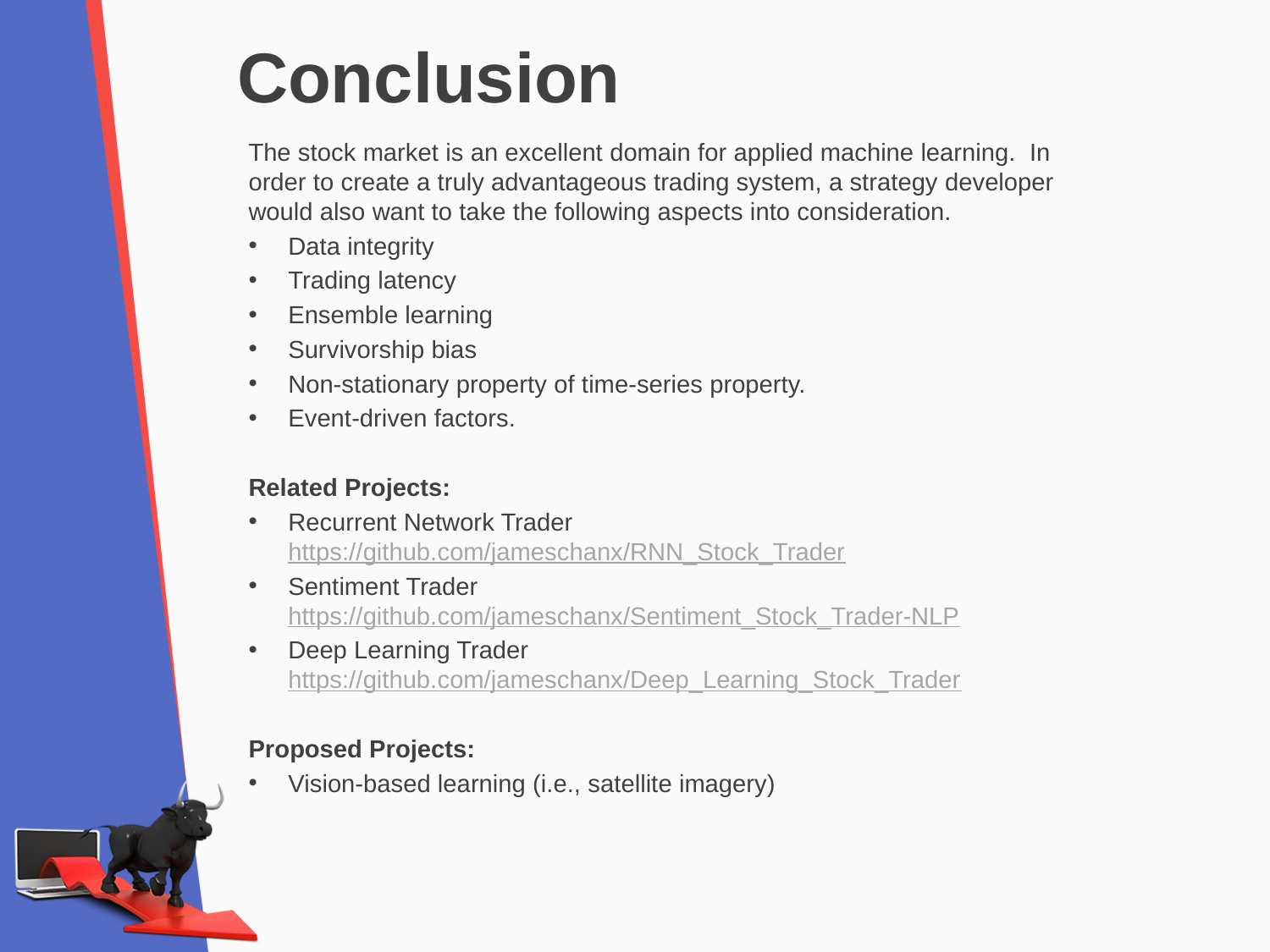

# Conclusion
The stock market is an excellent domain for applied machine learning.  In order to create a truly advantageous trading system, a strategy developer would also want to take the following aspects into consideration.
Data integrity
Trading latency
Ensemble learning
Survivorship bias
Non-stationary property of time-series property.
Event-driven factors.

Related Projects:
Recurrent Network Trader https://github.com/jameschanx/RNN_Stock_Trader
Sentiment Trader https://github.com/jameschanx/Sentiment_Stock_Trader-NLP
Deep Learning Trader https://github.com/jameschanx/Deep_Learning_Stock_Trader

Proposed Projects:
Vision-based learning (i.e., satellite imagery)